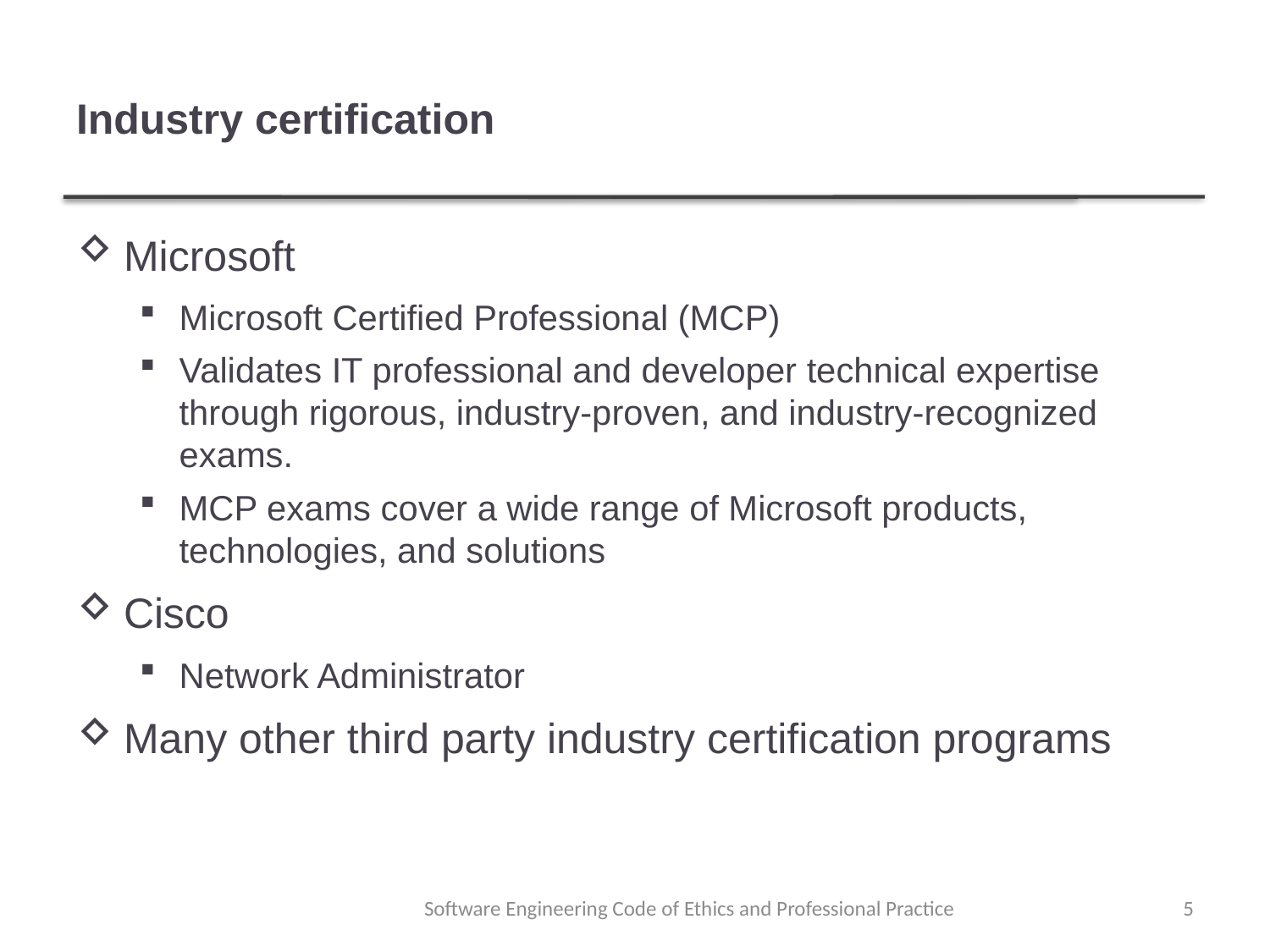

# Industry certification
Microsoft
Microsoft Certified Professional (MCP)
Validates IT professional and developer technical expertise through rigorous, industry-proven, and industry-recognized exams.
MCP exams cover a wide range of Microsoft products, technologies, and solutions
Cisco
Network Administrator
Many other third party industry certification programs

Software Engineering Code of Ethics and Professional Practice
5